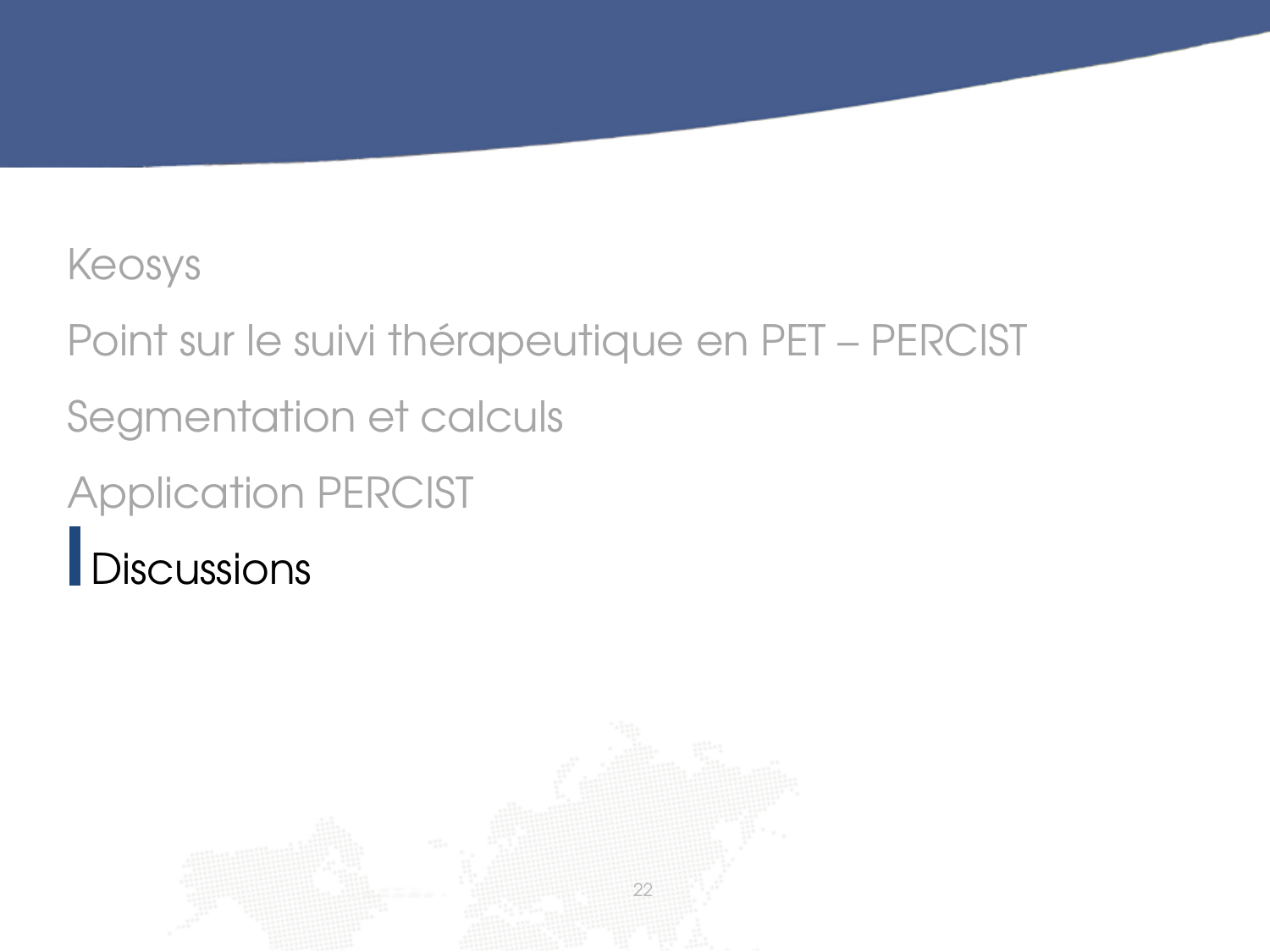

Keosys
Point sur le suivi thérapeutique en PET – PERCIST
Segmentation et calculs
Application PERCIST
  Discussions

22